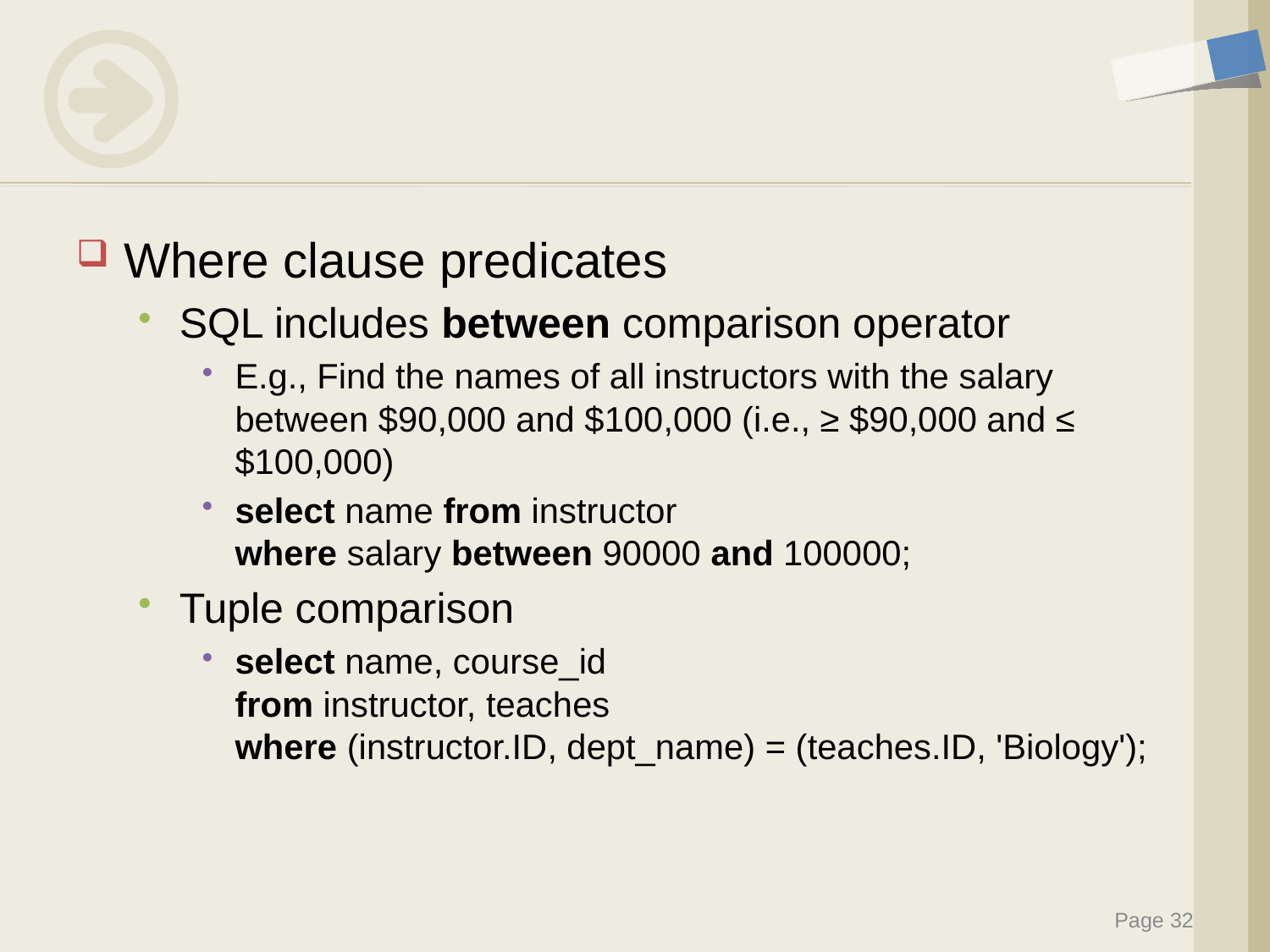

#
Where clause predicates
SQL includes between comparison operator
E.g., Find the names of all instructors with the salary between $90,000 and $100,000 (i.e., ≥ $90,000 and ≤ $100,000)
select name from instructor
where salary between 90000 and 100000;
Tuple comparison
select name, course_id
from instructor, teaches
where (instructor.ID, dept_name) = (teaches.ID, 'Biology');

Page 32